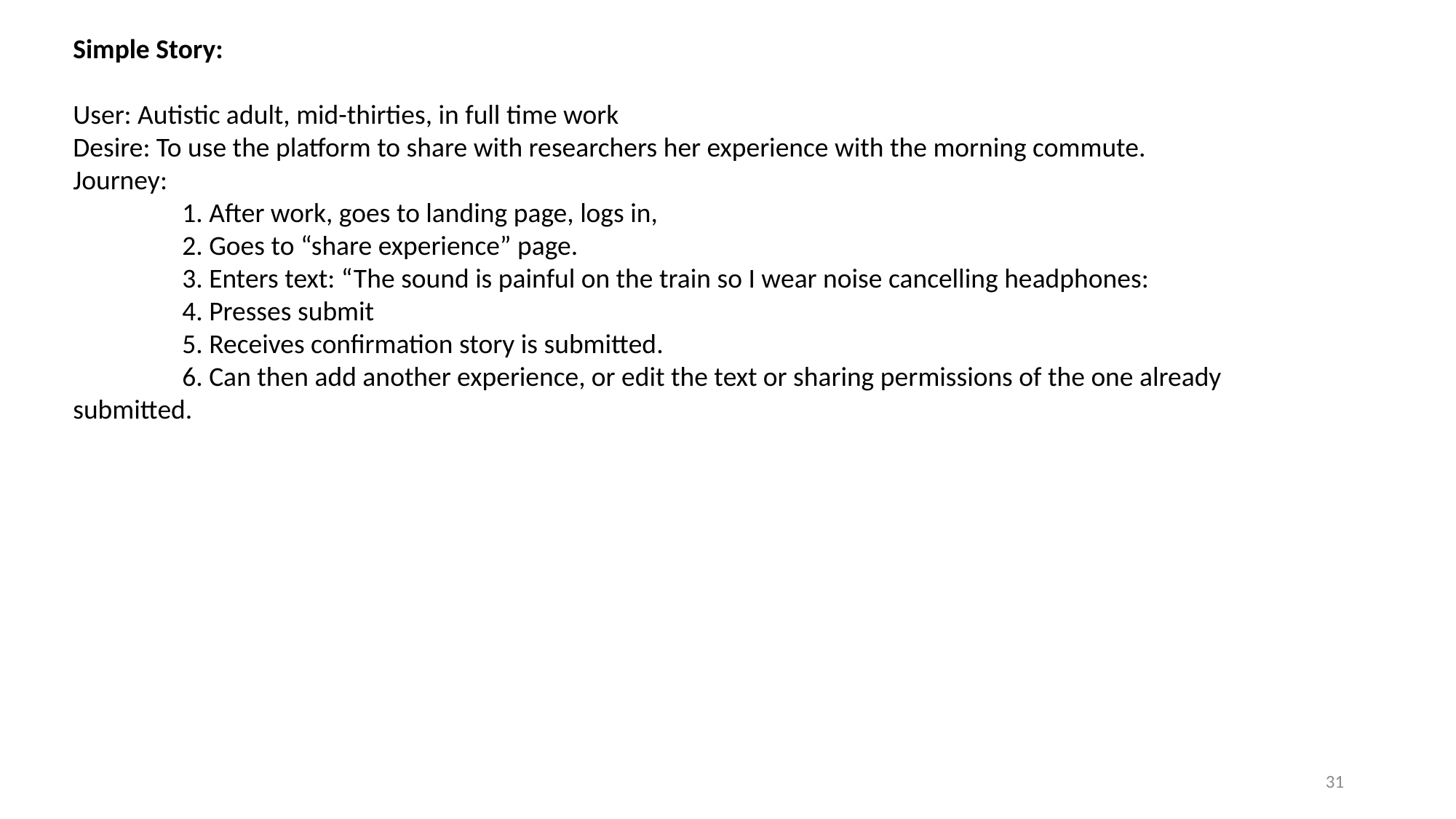

Simple Story:

User: Autistic adult, mid-thirties, in full time work
Desire: To use the platform to share with researchers her experience with the morning commute.
Journey:
	1. After work, goes to landing page, logs in,
	2. Goes to “share experience” page.
	3. Enters text: “The sound is painful on the train so I wear noise cancelling headphones:
	4. Presses submit
	5. Receives confirmation story is submitted.
	6. Can then add another experience, or edit the text or sharing permissions of the one already submitted.

31